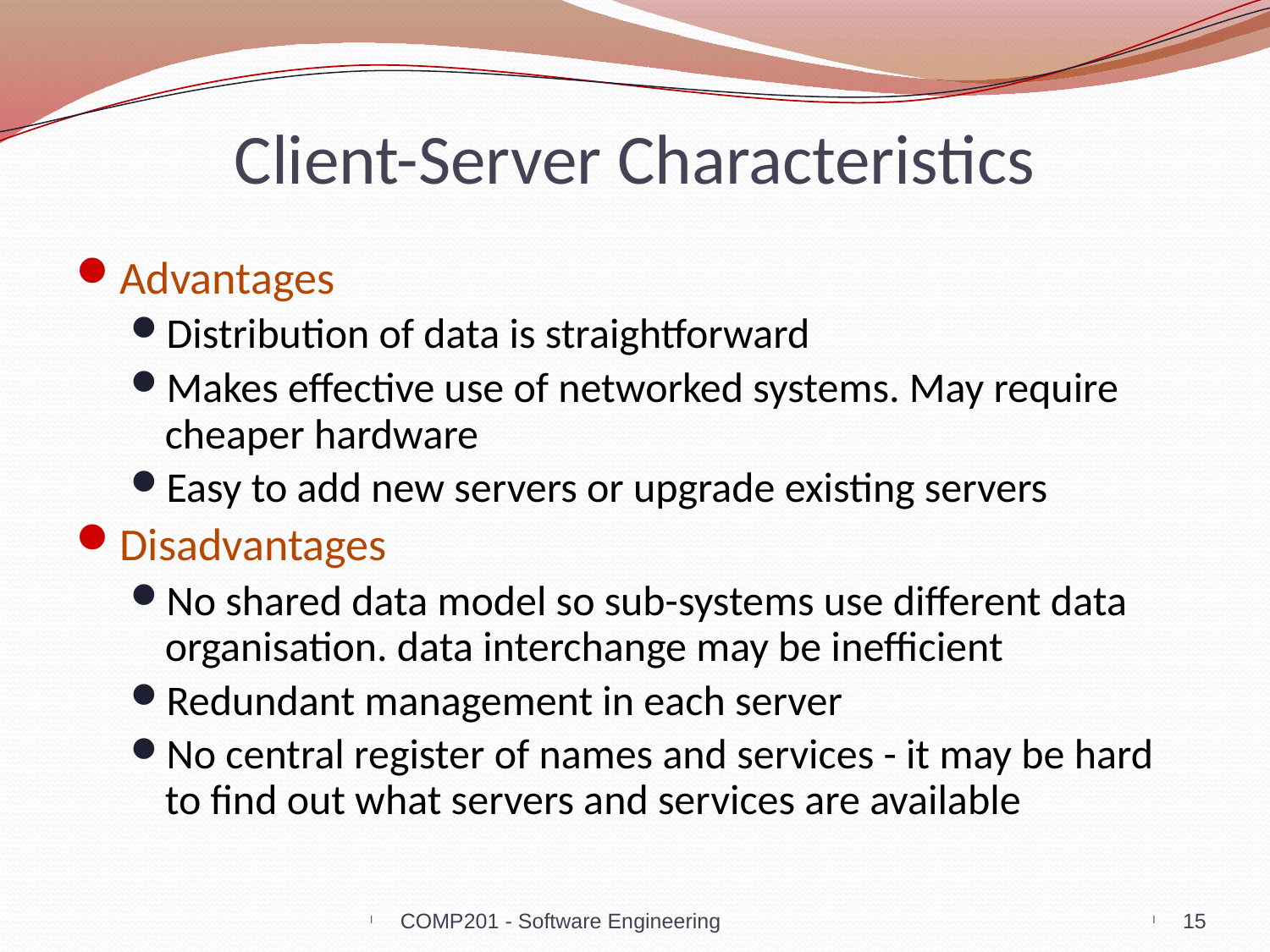

# Client-Server Characteristics
Advantages
Distribution of data is straightforward
Makes effective use of networked systems. May require cheaper hardware
Easy to add new servers or upgrade existing servers
Disadvantages
No shared data model so sub-systems use different data organisation. data interchange may be inefficient
Redundant management in each server
No central register of names and services - it may be hard to find out what servers and services are available
COMP201 - Software Engineering
15